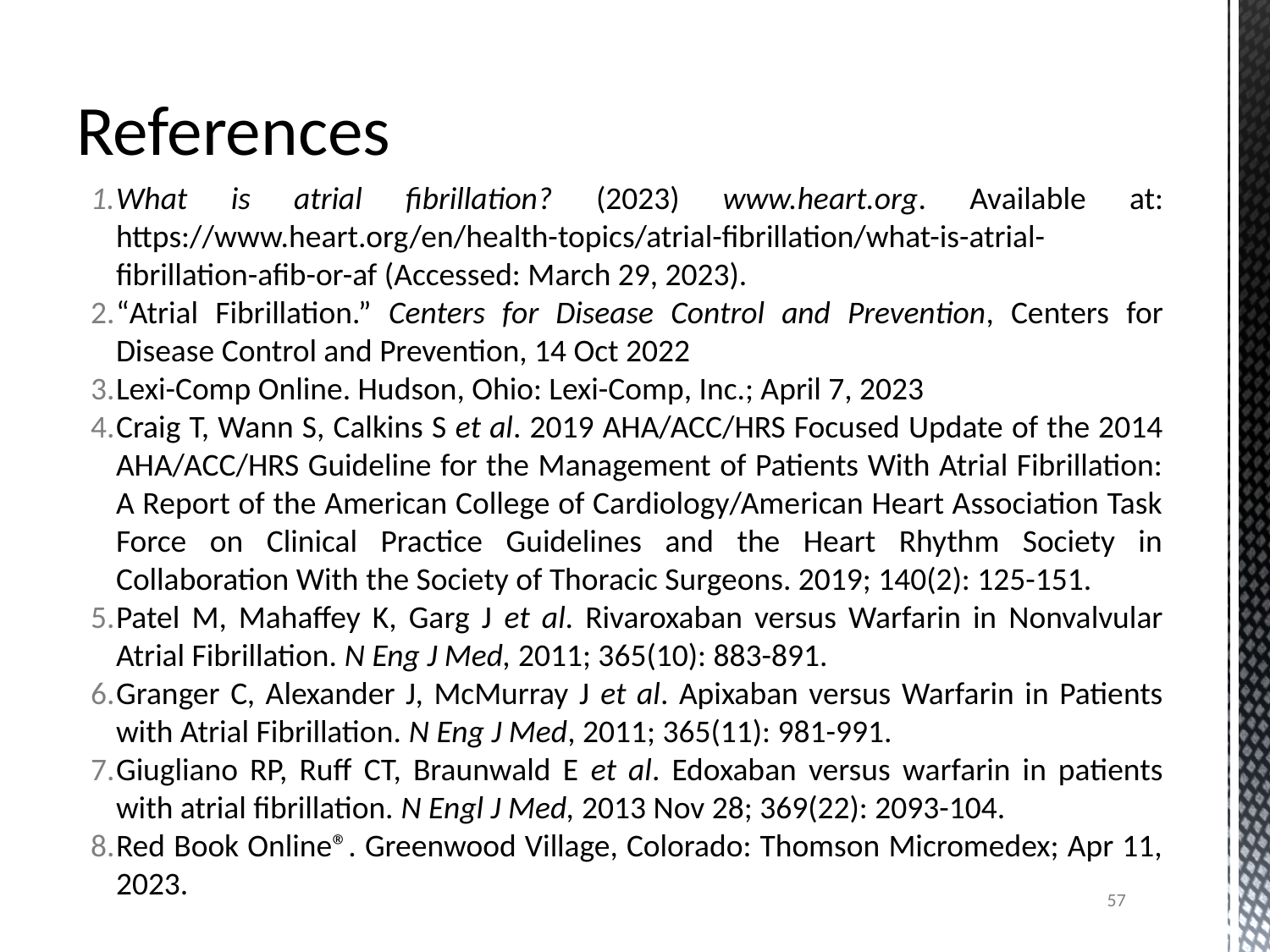

# References
What is atrial fibrillation? (2023) www.heart.org. Available at: https://www.heart.org/en/health-topics/atrial-fibrillation/what-is-atrial-fibrillation-afib-or-af (Accessed: March 29, 2023).
“Atrial Fibrillation.” Centers for Disease Control and Prevention, Centers for Disease Control and Prevention, 14 Oct 2022
Lexi-Comp Online. Hudson, Ohio: Lexi-Comp, Inc.; April 7, 2023
Craig T, Wann S, Calkins S et al. 2019 AHA/ACC/HRS Focused Update of the 2014 AHA/ACC/HRS Guideline for the Management of Patients With Atrial Fibrillation: A Report of the American College of Cardiology/American Heart Association Task Force on Clinical Practice Guidelines and the Heart Rhythm Society in Collaboration With the Society of Thoracic Surgeons. 2019; 140(2): 125-151.
Patel M, Mahaffey K, Garg J et al. Rivaroxaban versus Warfarin in Nonvalvular Atrial Fibrillation. N Eng J Med, 2011; 365(10): 883-891.
Granger C, Alexander J, McMurray J et al. Apixaban versus Warfarin in Patients with Atrial Fibrillation. N Eng J Med, 2011; 365(11): 981-991.
Giugliano RP, Ruff CT, Braunwald E et al. Edoxaban versus warfarin in patients with atrial fibrillation. N Engl J Med, 2013 Nov 28; 369(22): 2093-104.
Red Book Online®. Greenwood Village, Colorado: Thomson Micromedex; Apr 11, 2023.

57